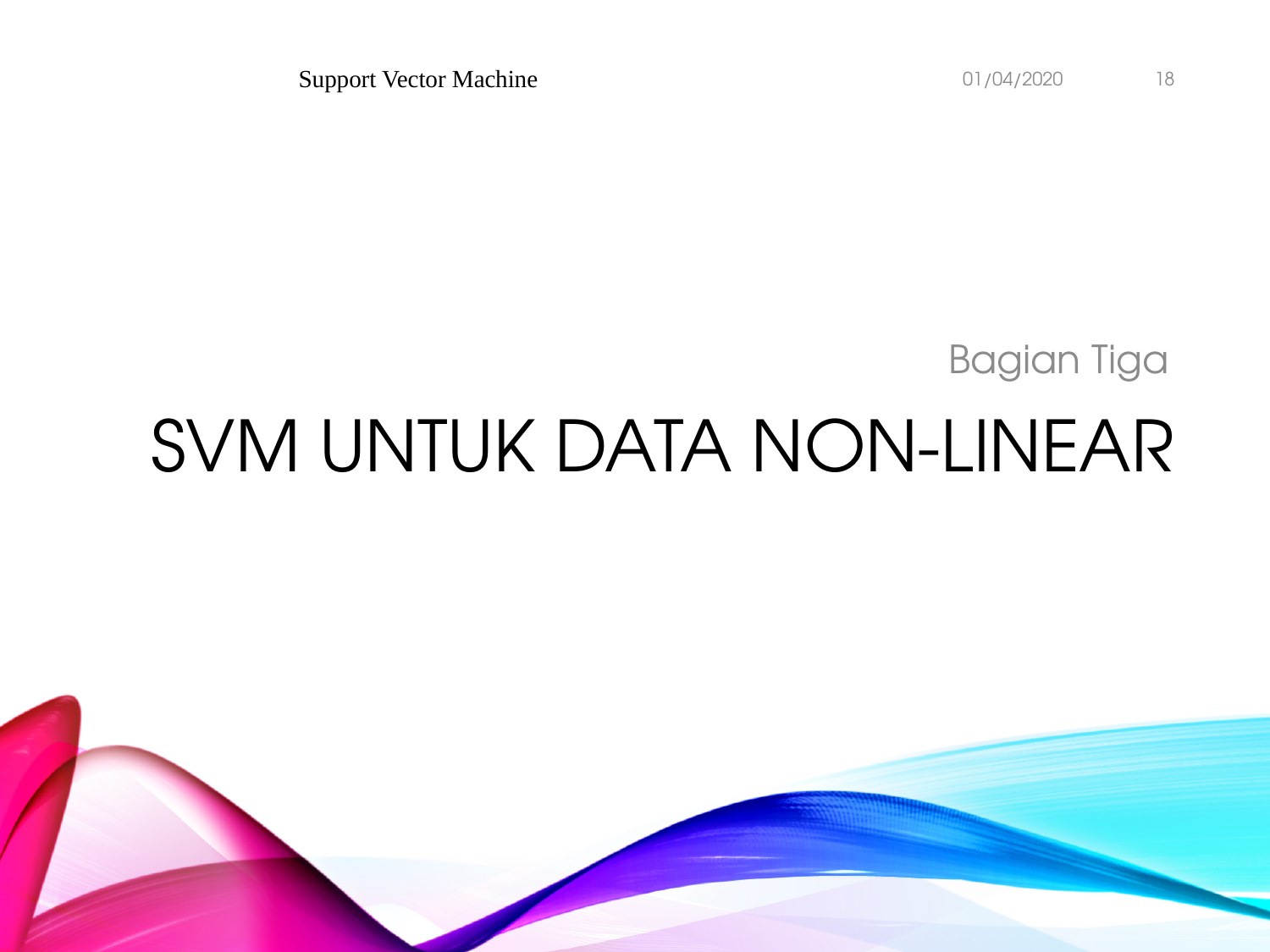

Support Vector Machine
01/04/2020
18
# SVM untuk Data Non-Linear
Bagian Tiga